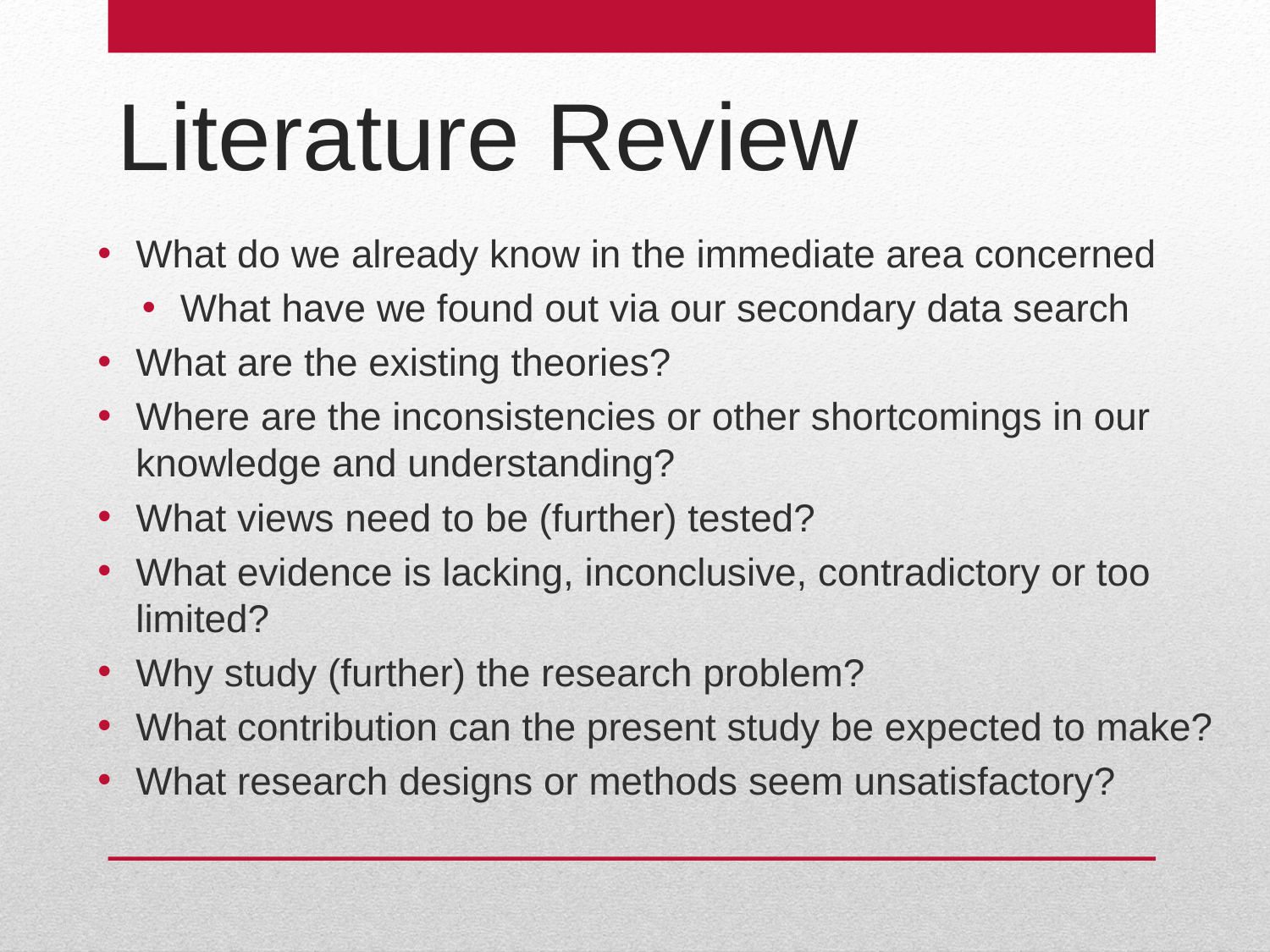

# Literature Review
What do we already know in the immediate area concerned
What have we found out via our secondary data search
What are the existing theories?
Where are the inconsistencies or other shortcomings in our knowledge and understanding?
What views need to be (further) tested?
What evidence is lacking, inconclusive, contradictory or too limited?
Why study (further) the research problem?
What contribution can the present study be expected to make?
What research designs or methods seem unsatisfactory?